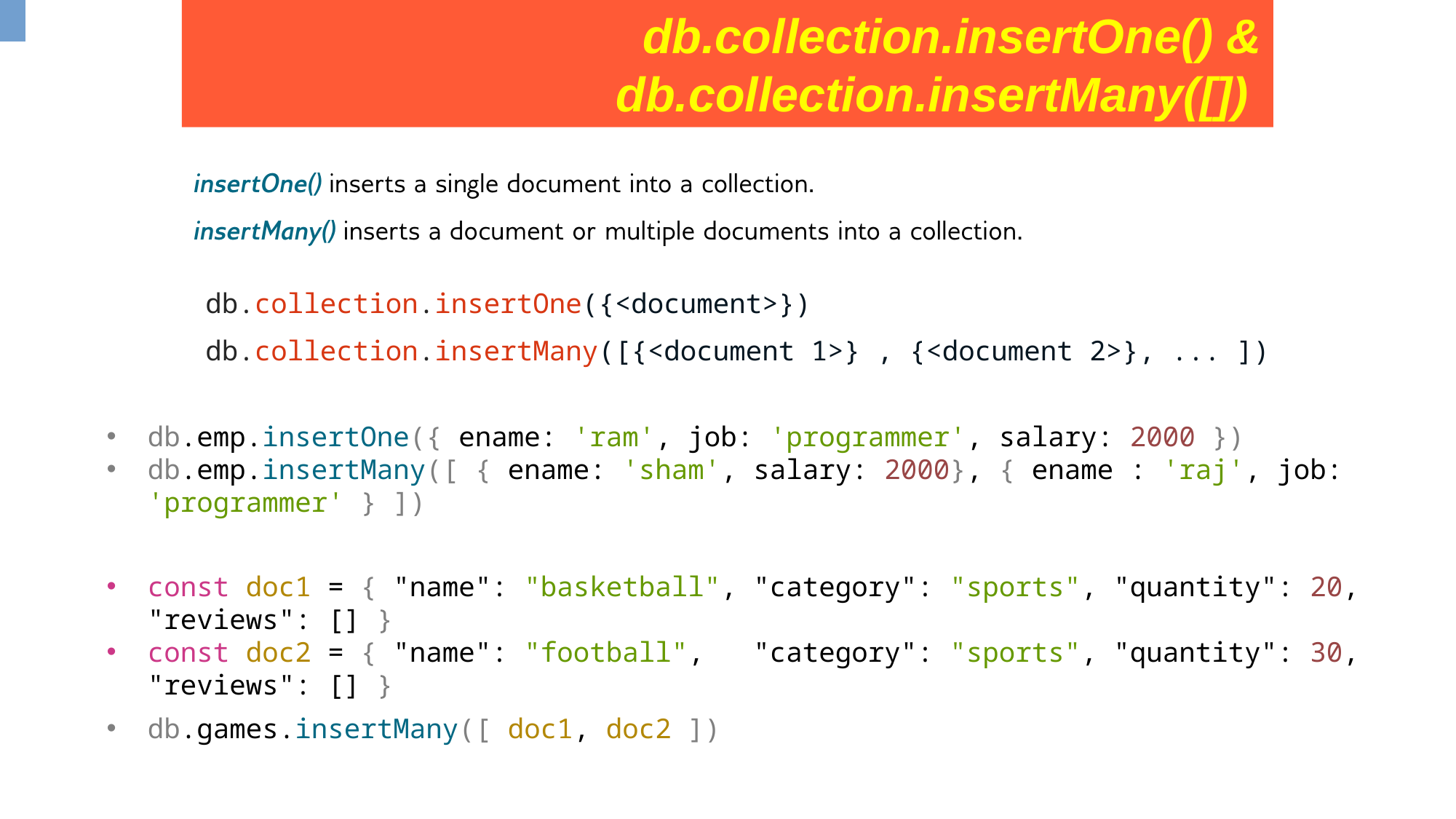

db.collection.insertOne() & db.collection.insertMany([])
insertOne() inserts a single document into a collection.

insertMany() inserts a document or multiple documents into a collection.
db.collection.insertOne({<document>})

db.collection.insertMany([{<document 1>} , {<document 2>}, ... ])
db.emp.insertOne({ ename: 'ram', job: 'programmer', salary: 2000 })
db.emp.insertMany([ { ename: 'sham', salary: 2000}, { ename : 'raj', job: 'programmer' } ])
const doc1 = { "name": "basketball", "category": "sports", "quantity": 20, "reviews": [] }
const doc2 = { "name": "football",   "category": "sports", "quantity": 30, "reviews": [] }

db.games.insertMany([ doc1, doc2 ])